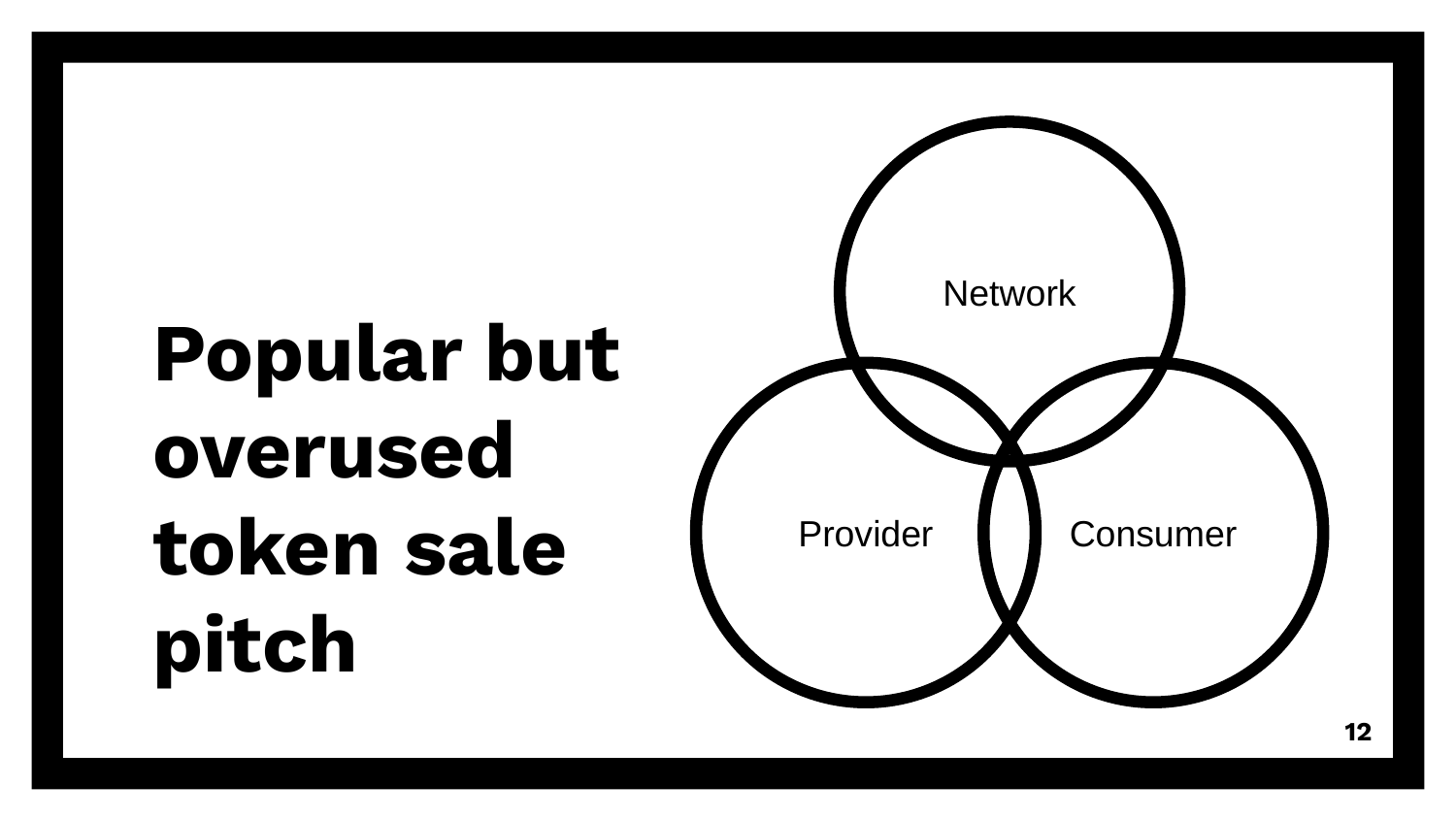

Network
Provider
Consumer
# Popular but overused token sale pitch
12